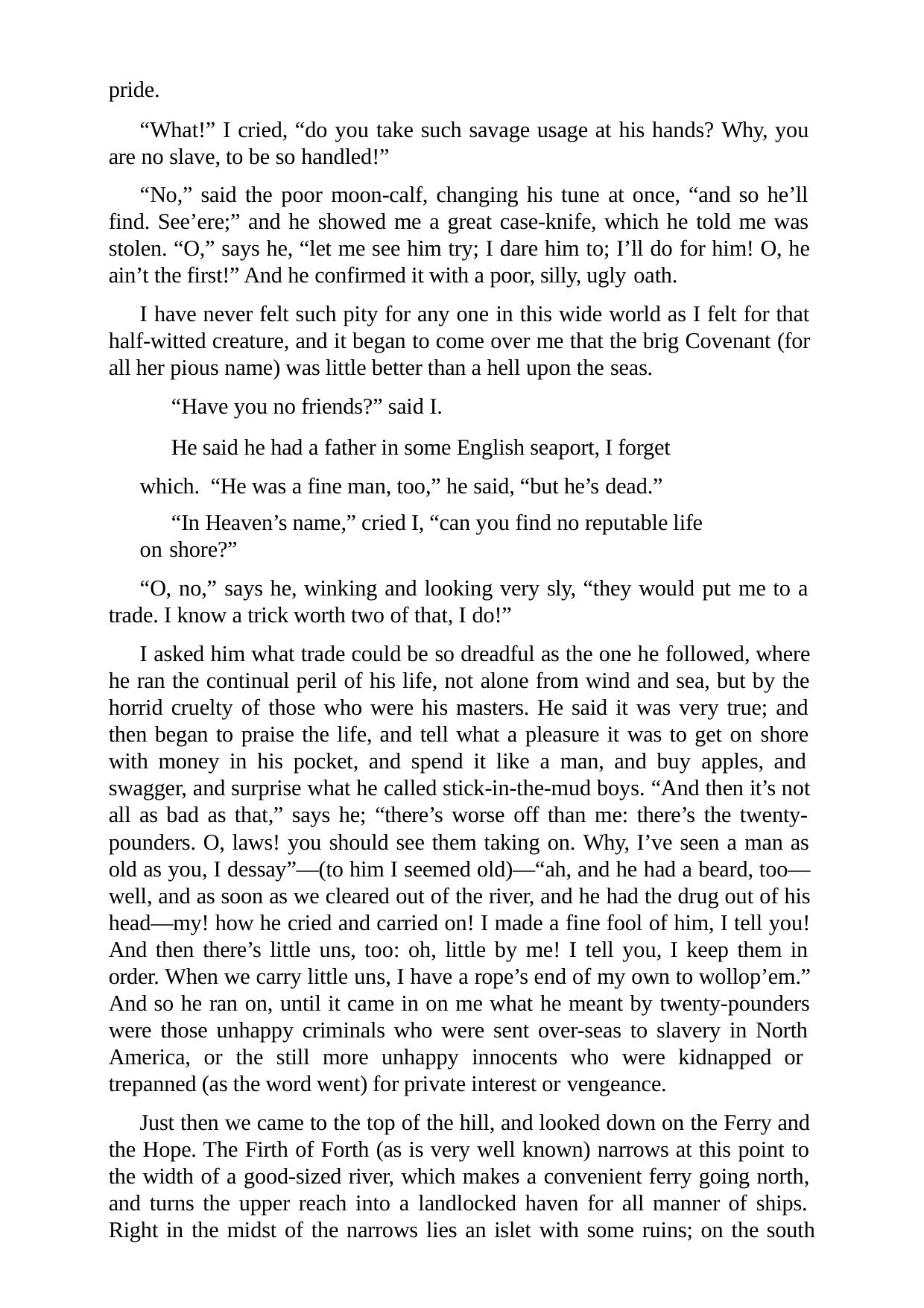

pride.
“What!” I cried, “do you take such savage usage at his hands? Why, you  are no slave, to be so handled!”
“No,” said the poor moon-calf, changing his tune at once, “and so he’ll  find. See’ere;” and he showed me a great case-knife, which he told me was  stolen. “O,” says he, “let me see him try; I dare him to; I’ll do for him! O, he  ain’t the first!” And he confirmed it with a poor, silly, ugly oath.
I have never felt such pity for any one in this wide world as I felt for that  half-witted creature, and it began to come over me that the brig Covenant (for  all her pious name) was little better than a hell upon the seas.
“Have you no friends?” said I.
He said he had a father in some English seaport, I forget which.  “He was a fine man, too,” he said, “but he’s dead.”
“In Heaven’s name,” cried I, “can you find no reputable life on shore?”
“O, no,” says he, winking and looking very sly, “they would put me to a  trade. I know a trick worth two of that, I do!”
I asked him what trade could be so dreadful as the one he followed, where  he ran the continual peril of his life, not alone from wind and sea, but by the  horrid cruelty of those who were his masters. He said it was very true; and  then began to praise the life, and tell what a pleasure it was to get on shore  with money in his pocket, and spend it like a man, and buy apples, and  swagger, and surprise what he called stick-in-the-mud boys. “And then it’s not  all as bad as that,” says he; “there’s worse off than me: there’s the twenty-  pounders. O, laws! you should see them taking on. Why, I’ve seen a man as  old as you, I dessay”—(to him I seemed old)—“ah, and he had a beard, too—  well, and as soon as we cleared out of the river, and he had the drug out of his  head—my! how he cried and carried on! I made a fine fool of him, I tell you!  And then there’s little uns, too: oh, little by me! I tell you, I keep them in  order. When we carry little uns, I have a rope’s end of my own to wollop’em.”  And so he ran on, until it came in on me what he meant by twenty-pounders  were those unhappy criminals who were sent over-seas to slavery in North  America, or the still more unhappy innocents who were kidnapped or  trepanned (as the word went) for private interest or vengeance.
Just then we came to the top of the hill, and looked down on the Ferry and  the Hope. The Firth of Forth (as is very well known) narrows at this point to  the width of a good-sized river, which makes a convenient ferry going north,  and turns the upper reach into a landlocked haven for all manner of ships.  Right in the midst of the narrows lies an islet with some ruins; on the south